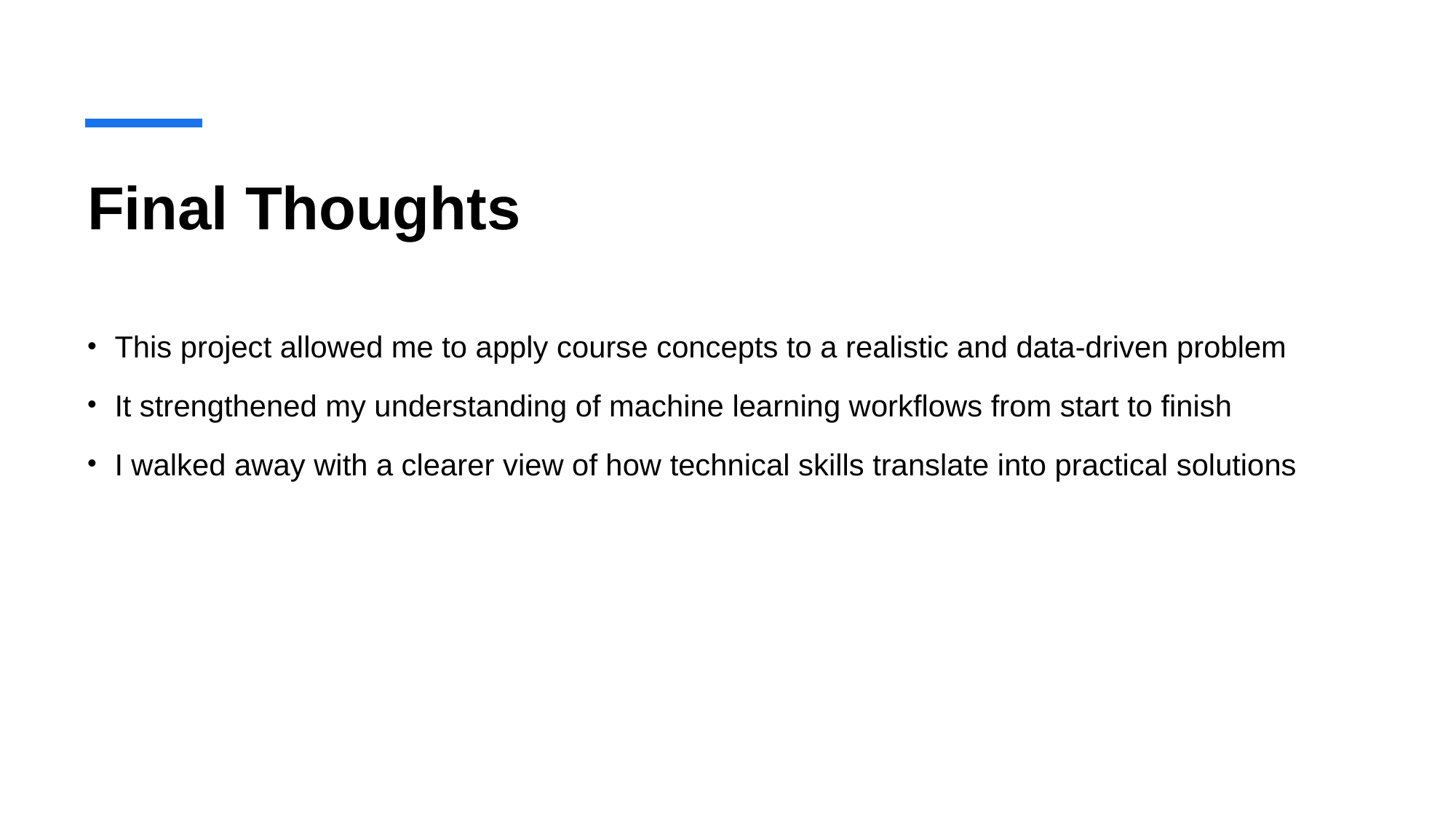

# Final Thoughts

This project allowed me to apply course concepts to a realistic and data-driven problem
It strengthened my understanding of machine learning workflows from start to finish
I walked away with a clearer view of how technical skills translate into practical solutions